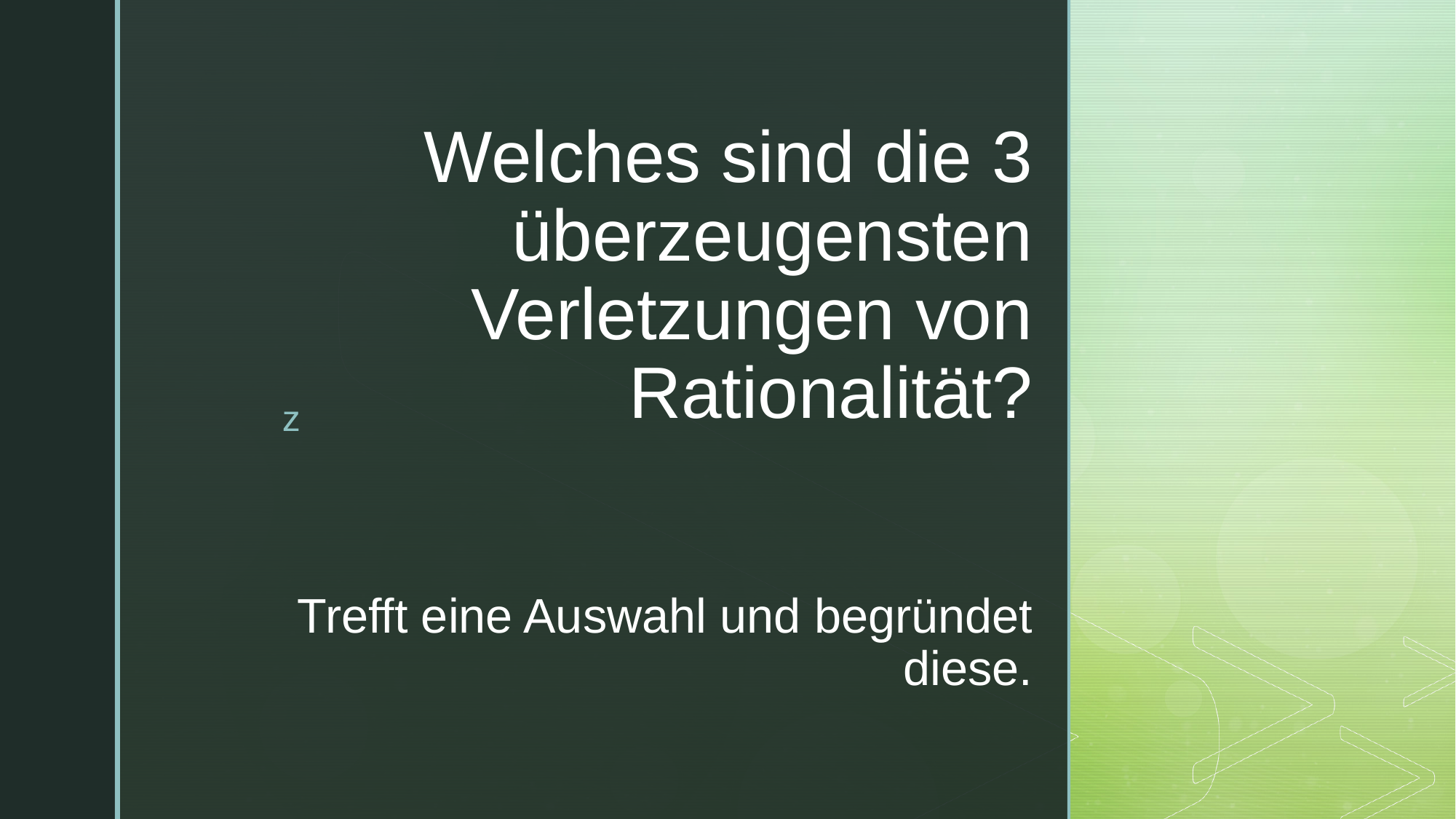

# Welches sind die 3 überzeugensten Verletzungen von Rationalität? Trefft eine Auswahl und begründet diese.